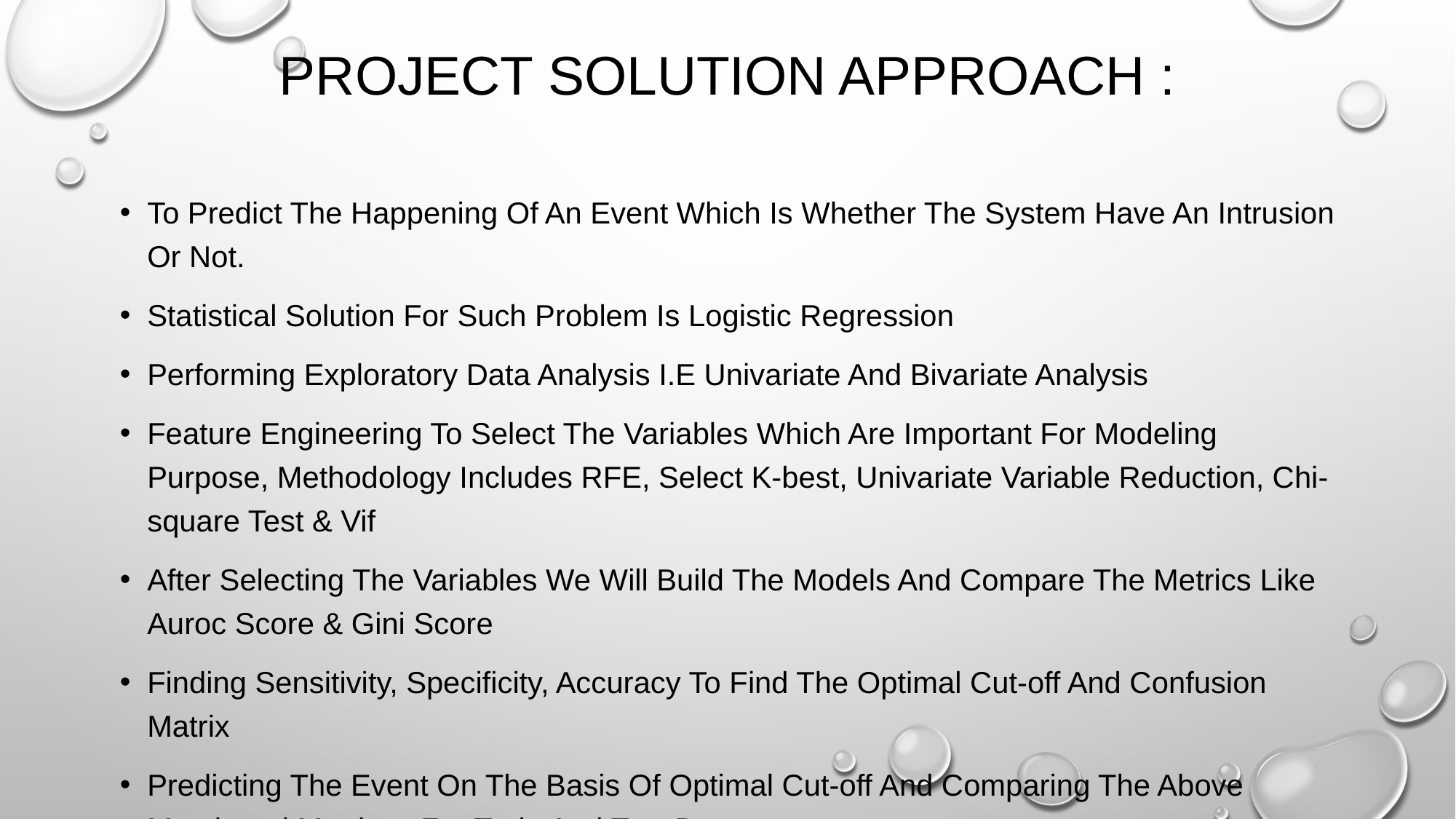

# Project solution Approach :
To Predict The Happening Of An Event Which Is Whether The System Have An Intrusion Or Not.
Statistical Solution For Such Problem Is Logistic Regression
Performing Exploratory Data Analysis I.E Univariate And Bivariate Analysis
Feature Engineering To Select The Variables Which Are Important For Modeling Purpose, Methodology Includes RFE, Select K-best, Univariate Variable Reduction, Chi-square Test & Vif
After Selecting The Variables We Will Build The Models And Compare The Metrics Like Auroc Score & Gini Score
Finding Sensitivity, Specificity, Accuracy To Find The Optimal Cut-off And Confusion Matrix
Predicting The Event On The Basis Of Optimal Cut-off And Comparing The Above Mentioned Matrices For Train And Test Data